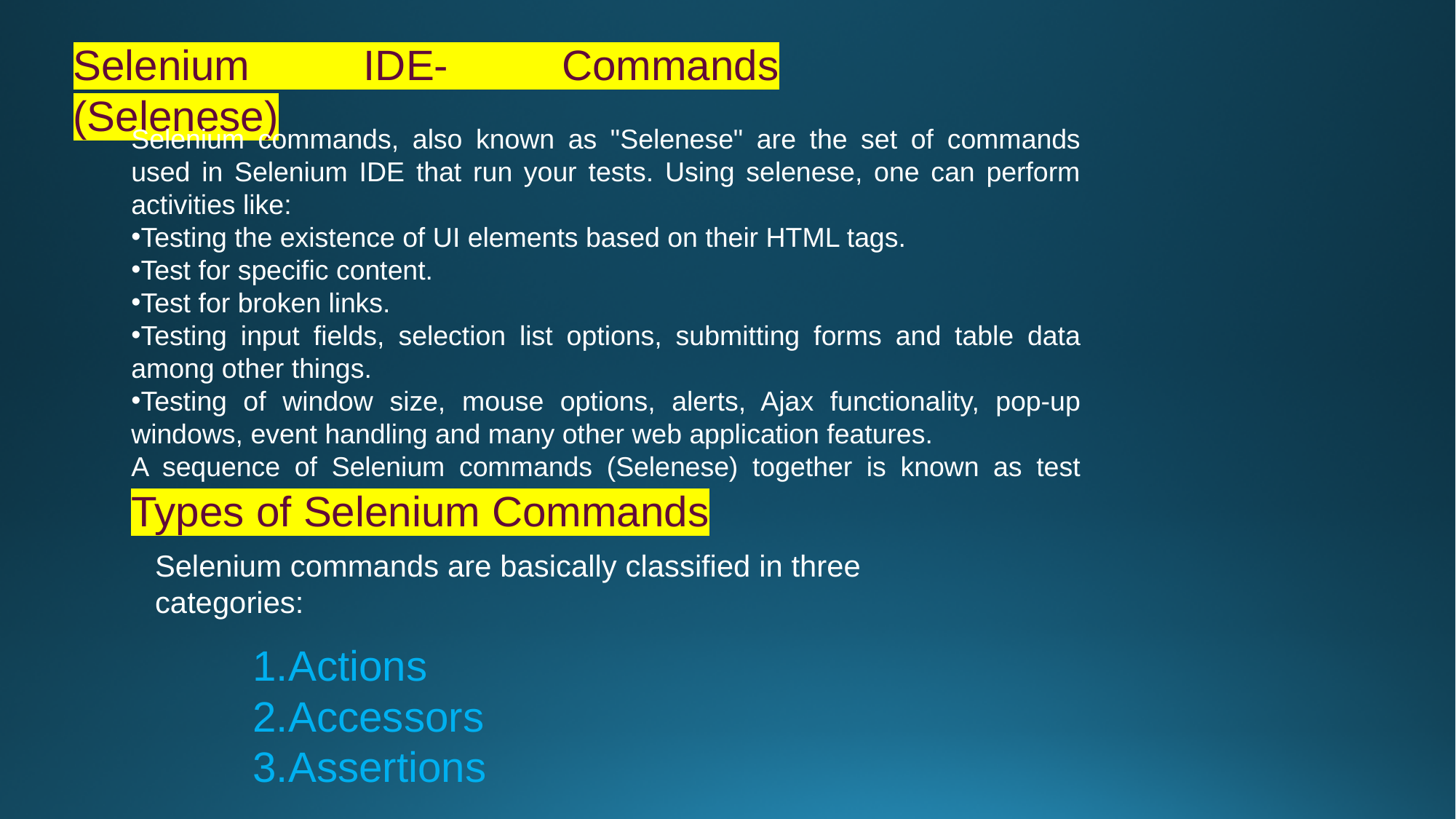

Selenium IDE- Commands (Selenese)
Selenium commands, also known as "Selenese" are the set of commands used in Selenium IDE that run your tests. Using selenese, one can perform activities like:
Testing the existence of UI elements based on their HTML tags.
Test for specific content.
Test for broken links.
Testing input fields, selection list options, submitting forms and table data among other things.
Testing of window size, mouse options, alerts, Ajax functionality, pop-up windows, event handling and many other web application features.
A sequence of Selenium commands (Selenese) together is known as test script.
Types of Selenium Commands
Selenium commands are basically classified in three categories:

Actions
Accessors
Assertions